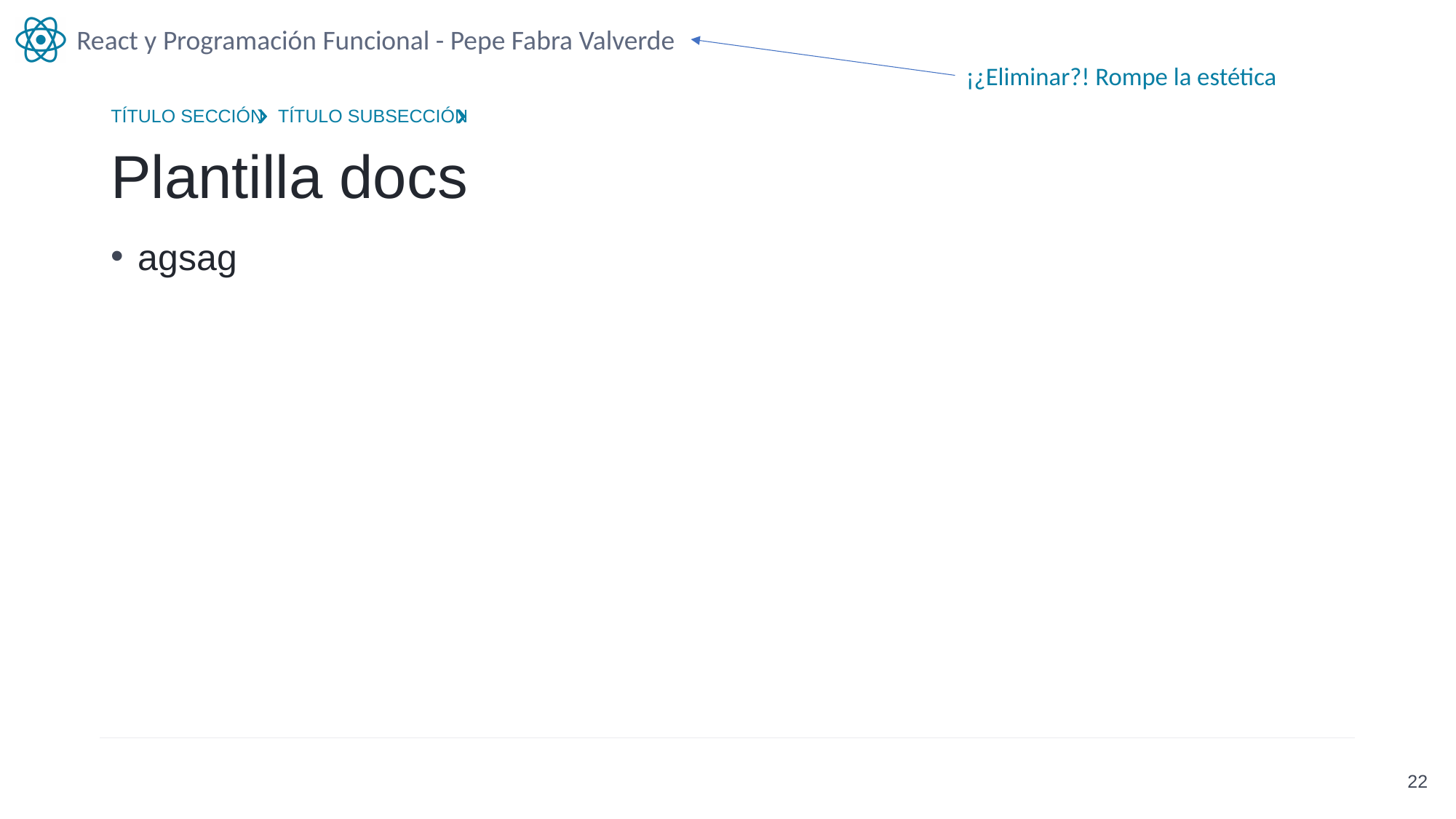

React y Programación Funcional - Pepe Fabra Valverde
¡¿Eliminar?! Rompe la estética
TÍTULO SECCIÓN
TÍTULO SUBSECCIÓN

# Plantilla docs
agsag
22